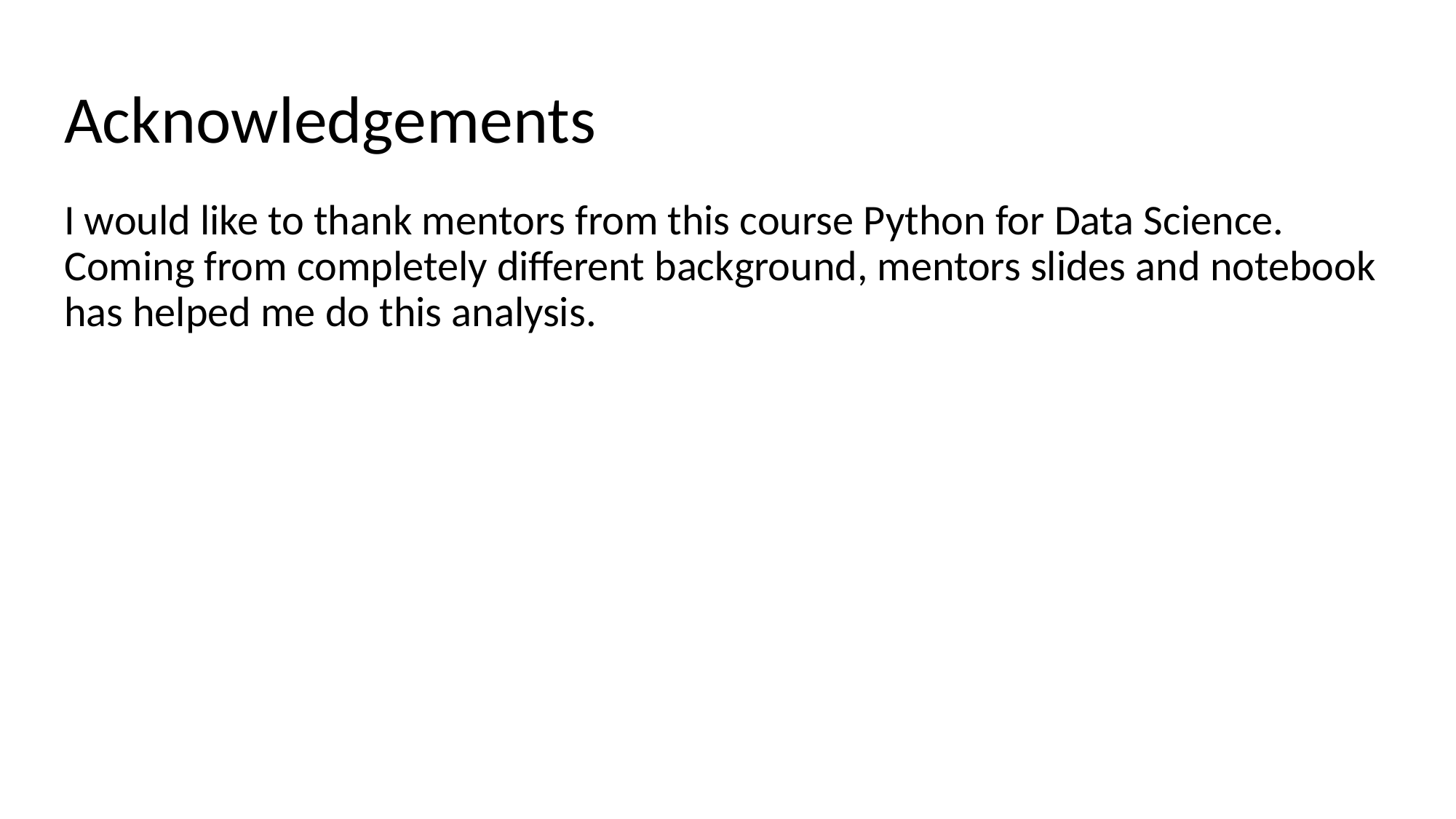

# Acknowledgements
I would like to thank mentors from this course Python for Data Science. Coming from completely different background, mentors slides and notebook has helped me do this analysis.